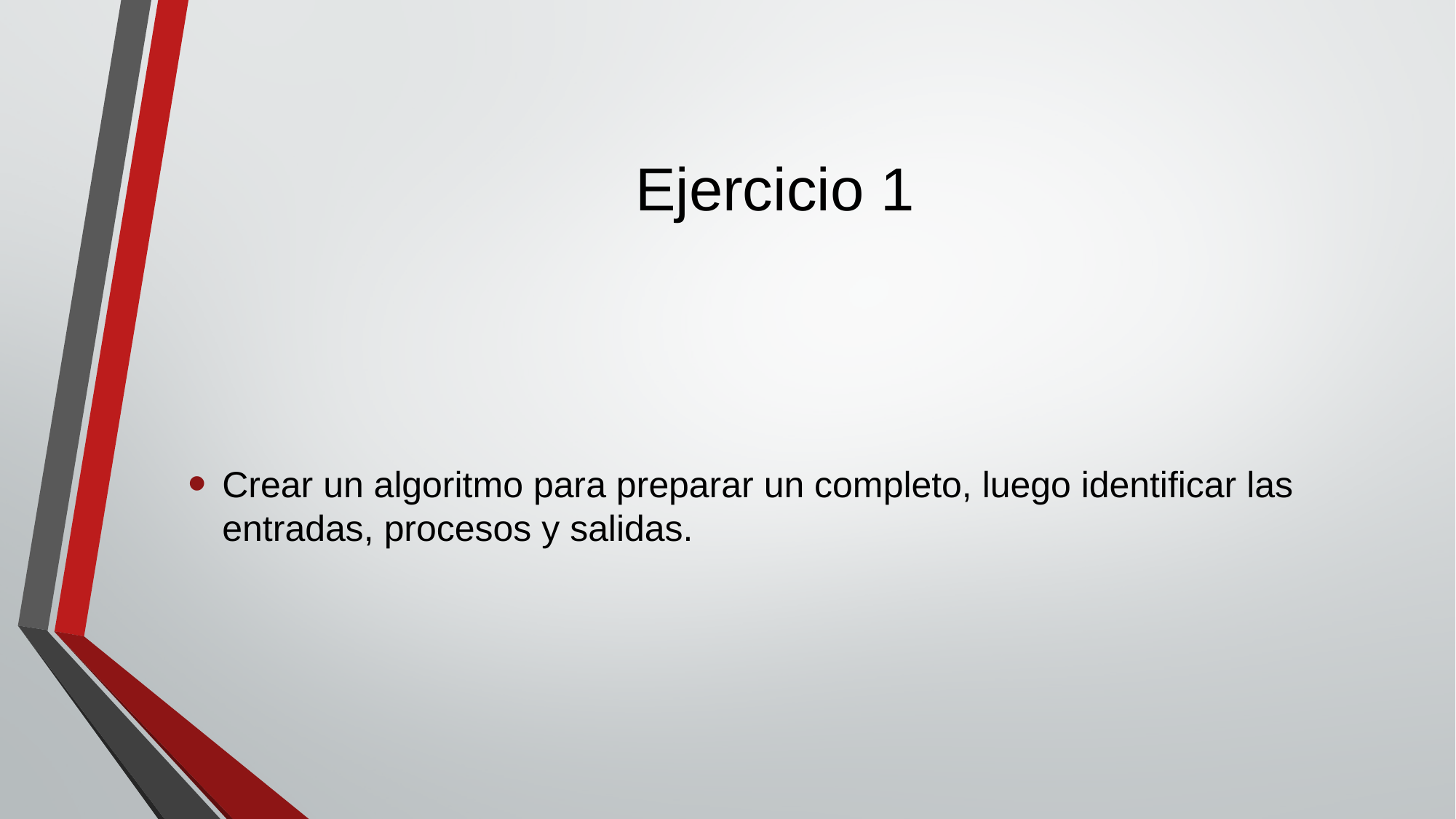

# Ejercicio 1
Crear un algoritmo para preparar un completo, luego identificar las entradas, procesos y salidas.